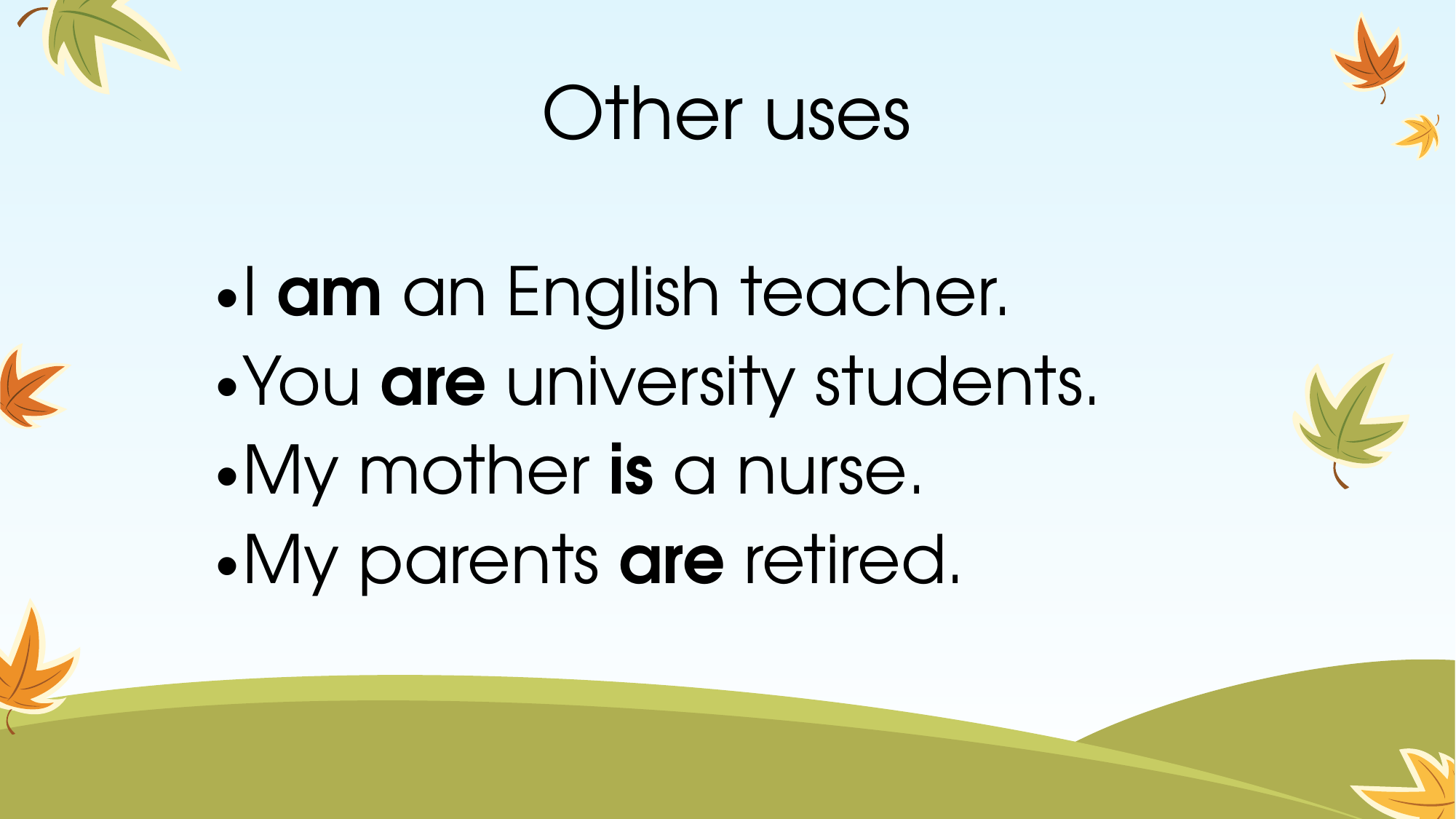

Other uses
I am an English teacher.
You are university students.
My mother is a nurse.
My parents are retired.